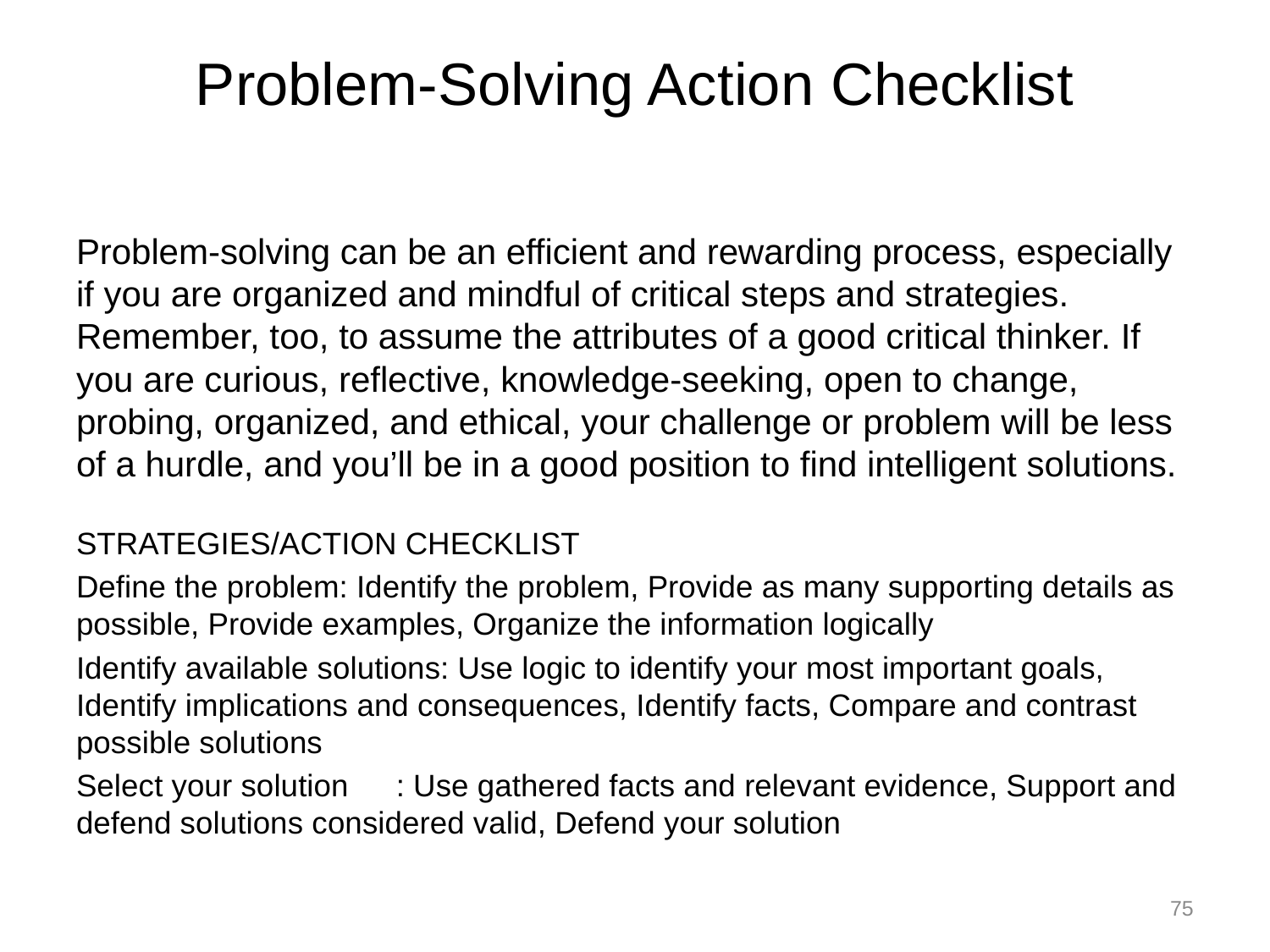

# Problem-Solving Action Checklist
Problem-solving can be an efficient and rewarding process, especially if you are organized and mindful of critical steps and strategies. Remember, too, to assume the attributes of a good critical thinker. If you are curious, reflective, knowledge-seeking, open to change, probing, organized, and ethical, your challenge or problem will be less of a hurdle, and you’ll be in a good position to find intelligent solutions.

STRATEGIES/ACTION CHECKLIST
Define the problem: Identify the problem, Provide as many supporting details as possible, Provide examples, Organize the information logically
Identify available solutions: Use logic to identify your most important goals, Identify implications and consequences, Identify facts, Compare and contrast possible solutions
Select your solution	: Use gathered facts and relevant evidence, Support and defend solutions considered valid, Defend your solution
75